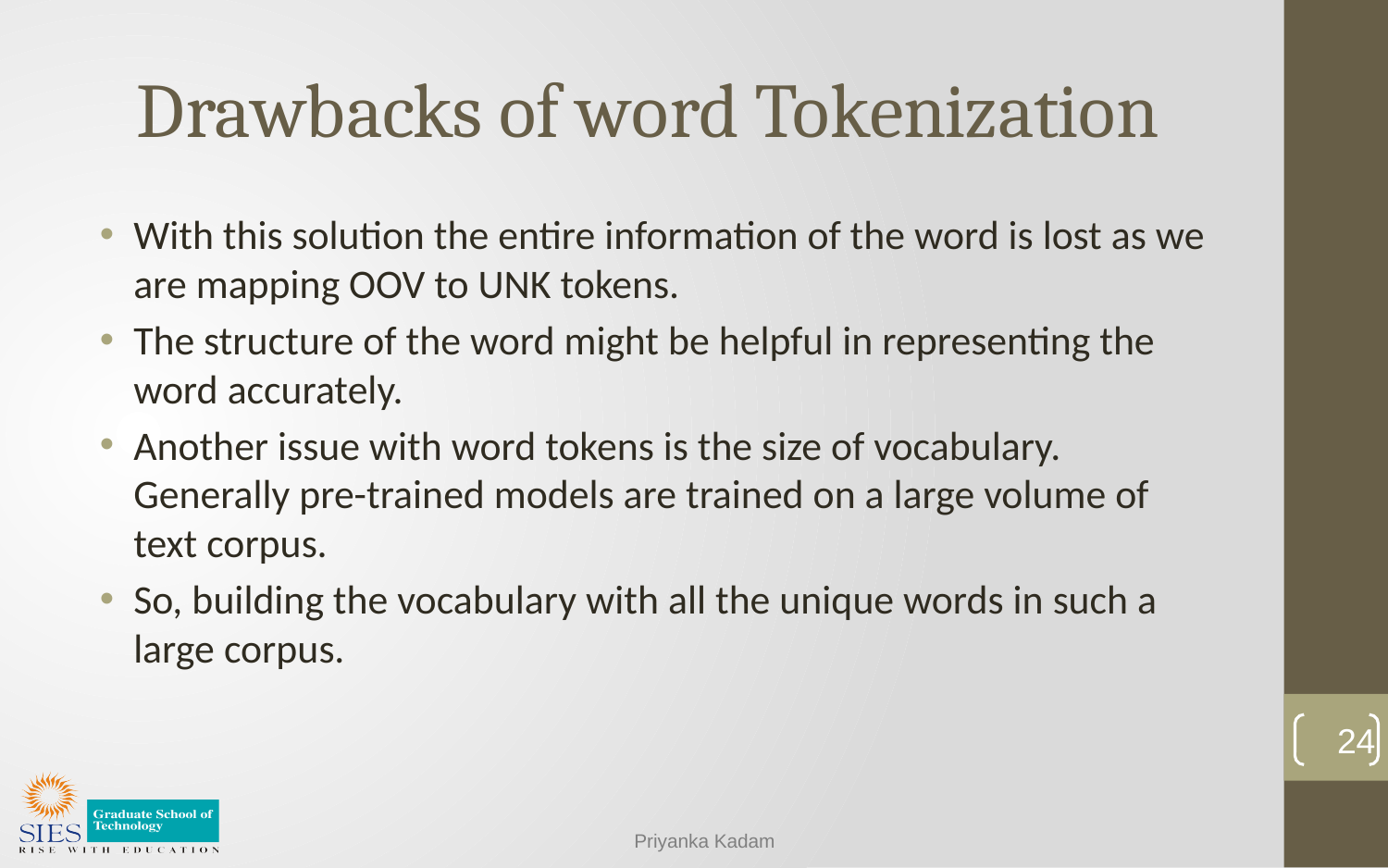

# Drawbacks of word Tokenization
With this solution the entire information of the word is lost as we are mapping OOV to UNK tokens.
The structure of the word might be helpful in representing the word accurately.
Another issue with word tokens is the size of vocabulary. Generally pre-trained models are trained on a large volume of text corpus.
So, building the vocabulary with all the unique words in such a large corpus.
24